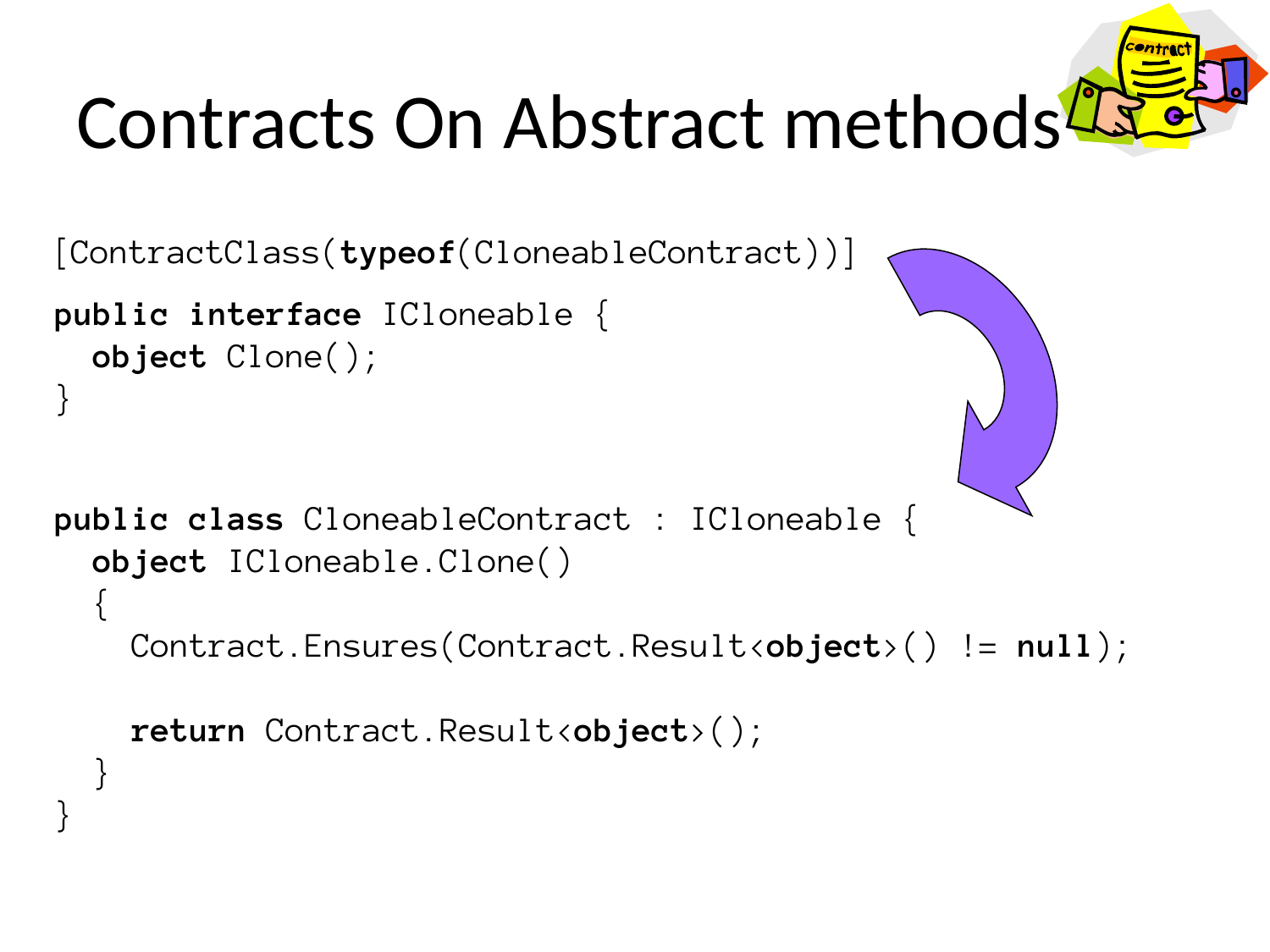

# Contracts On Abstract methods
[ContractClass(typeof(CloneableContract))]
public interface ICloneable {
  object Clone();
}

public class CloneableContract : ICloneable {
  object ICloneable.Clone()
  {
    Contract.Ensures(Contract.Result<object>() != null);
    return Contract.Result<object>();
  }
}